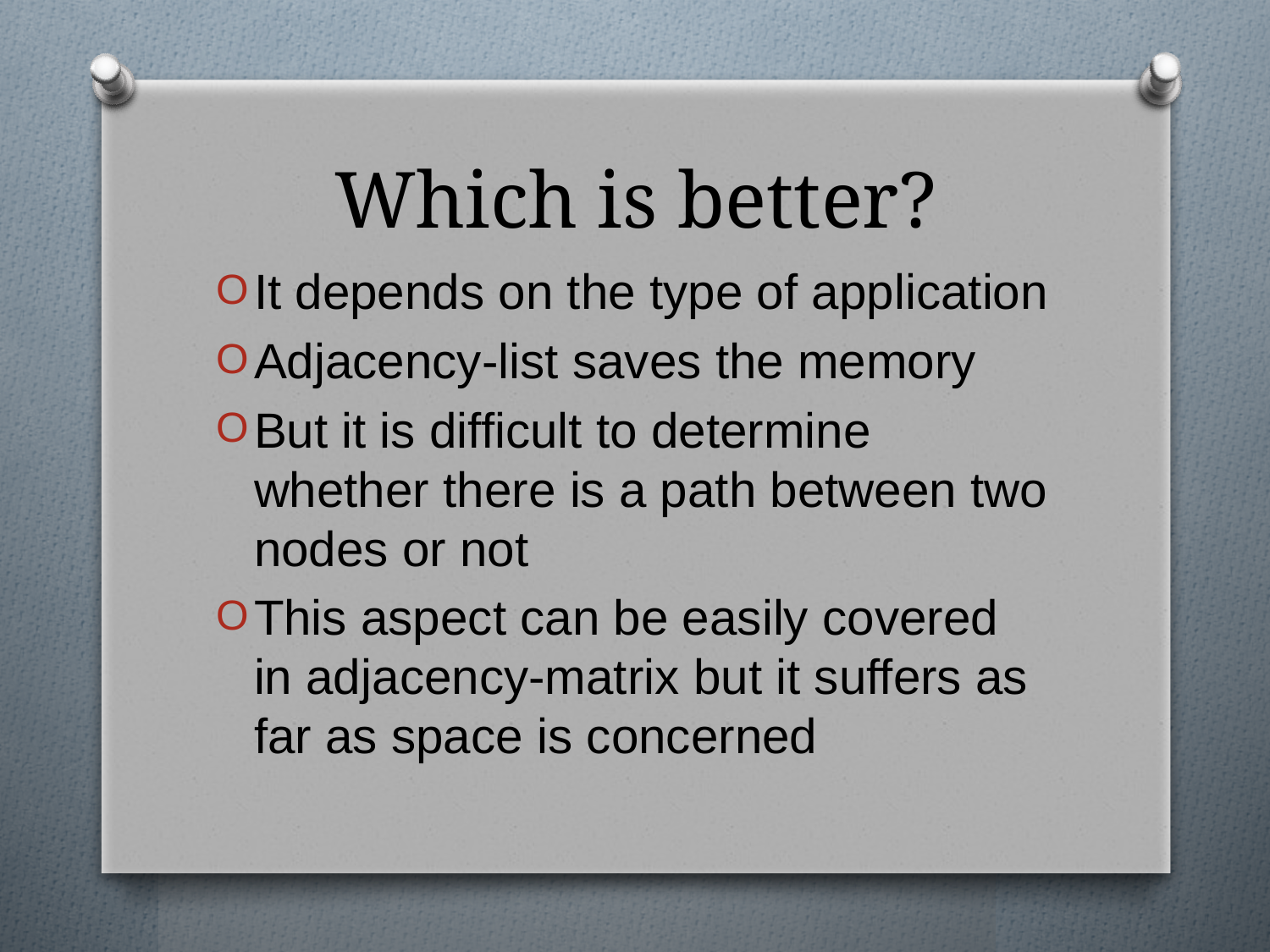

# Which is better?
It depends on the type of application
Adjacency-list saves the memory
But it is difficult to determine whether there is a path between two nodes or not
This aspect can be easily covered in adjacency-matrix but it suffers as far as space is concerned